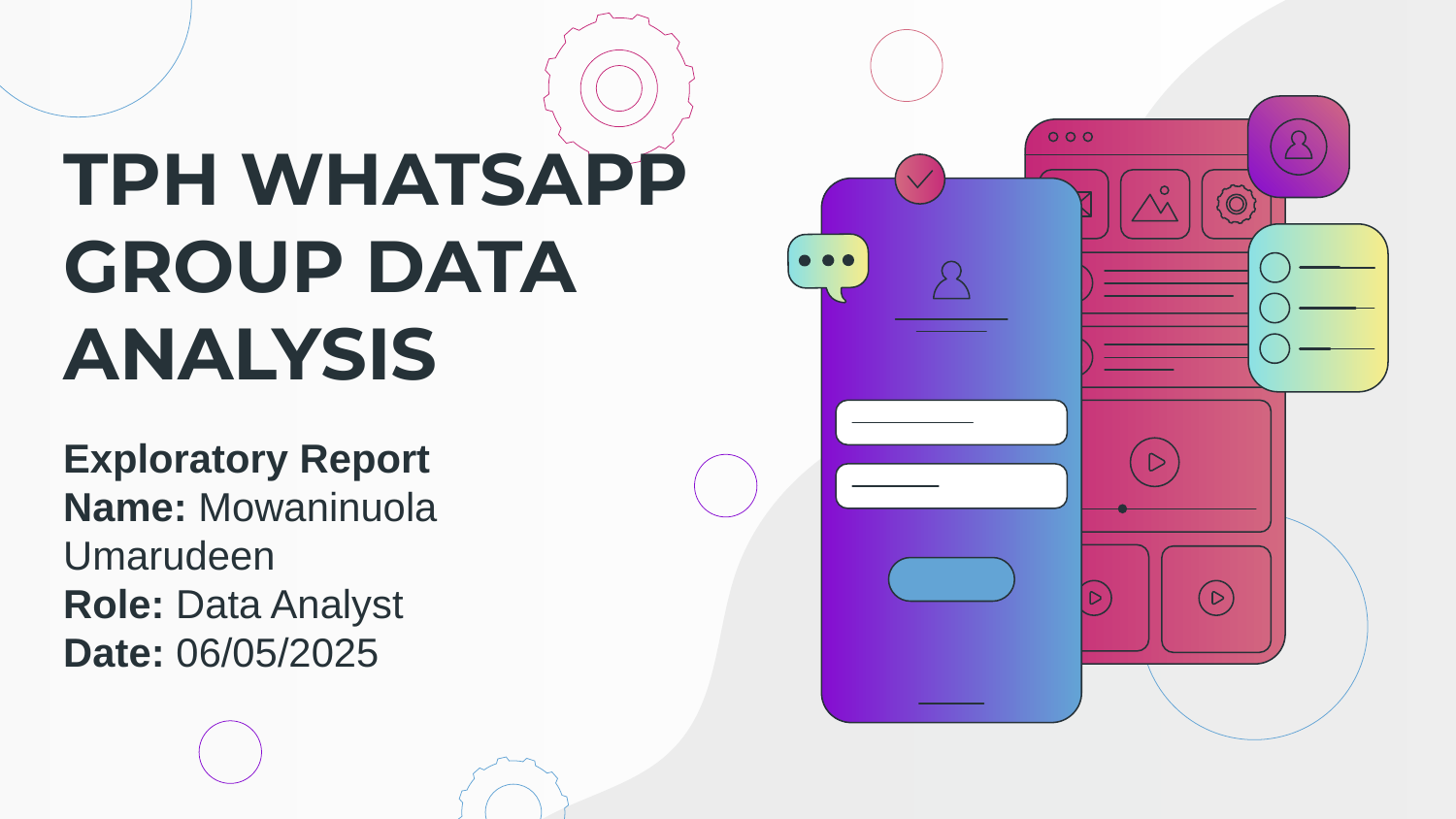

# TPH WHATSAPP GROUP DATA ANALYSIS

Exploratory Report
Name: Mowaninuola Umarudeen
Role: Data Analyst
Date: 06/05/2025